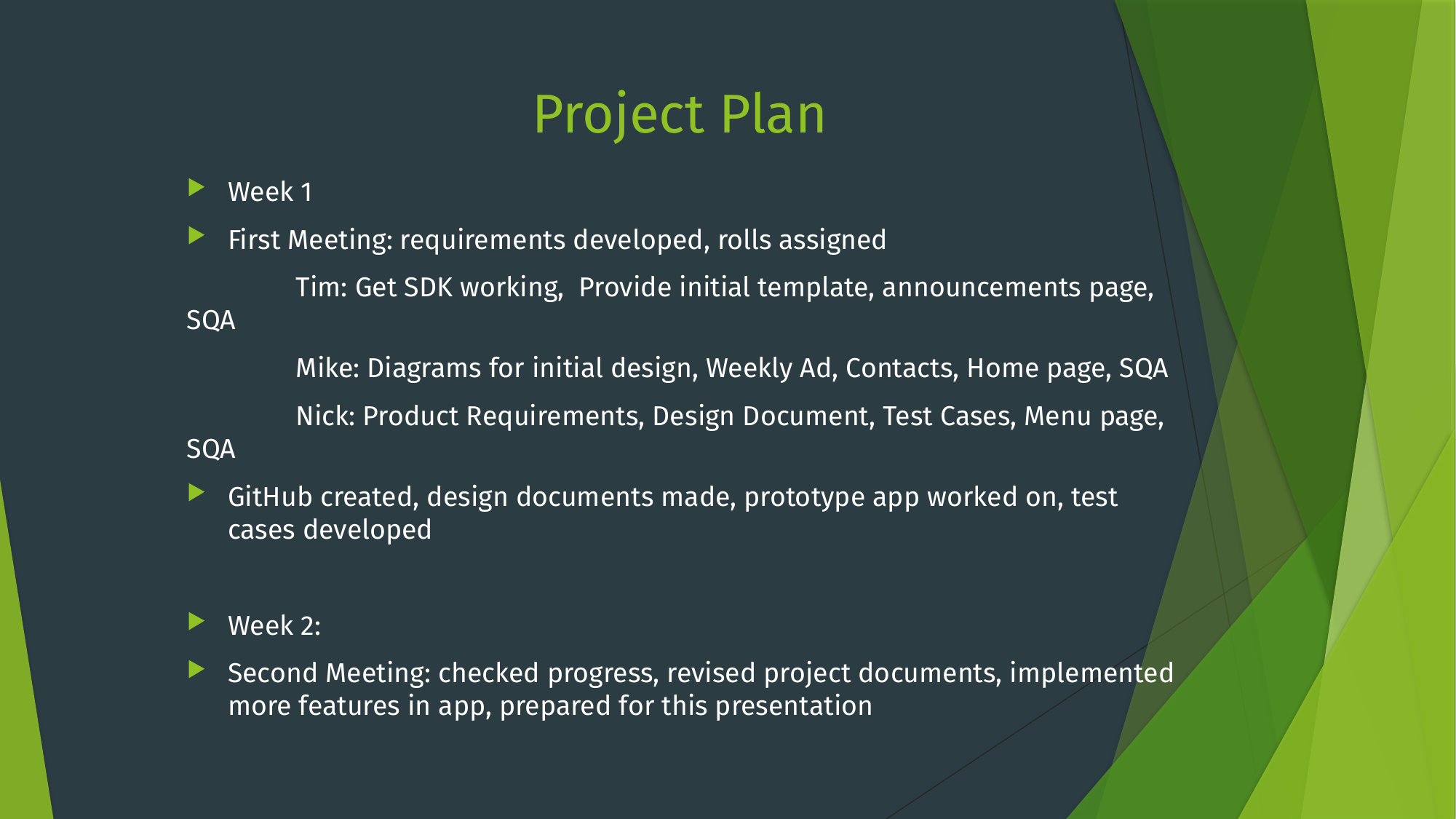

# Project Plan
Week 1
First Meeting: requirements developed, rolls assigned
	Tim: Get SDK working,  Provide initial template, announcements page, SQA
	Mike: Diagrams for initial design, Weekly Ad, Contacts, Home page, SQA
	Nick: Product Requirements, Design Document, Test Cases, Menu page, SQA
GitHub created, design documents made, prototype app worked on, test cases developed

Week 2:
Second Meeting: checked progress, revised project documents, implemented more features in app, prepared for this presentation